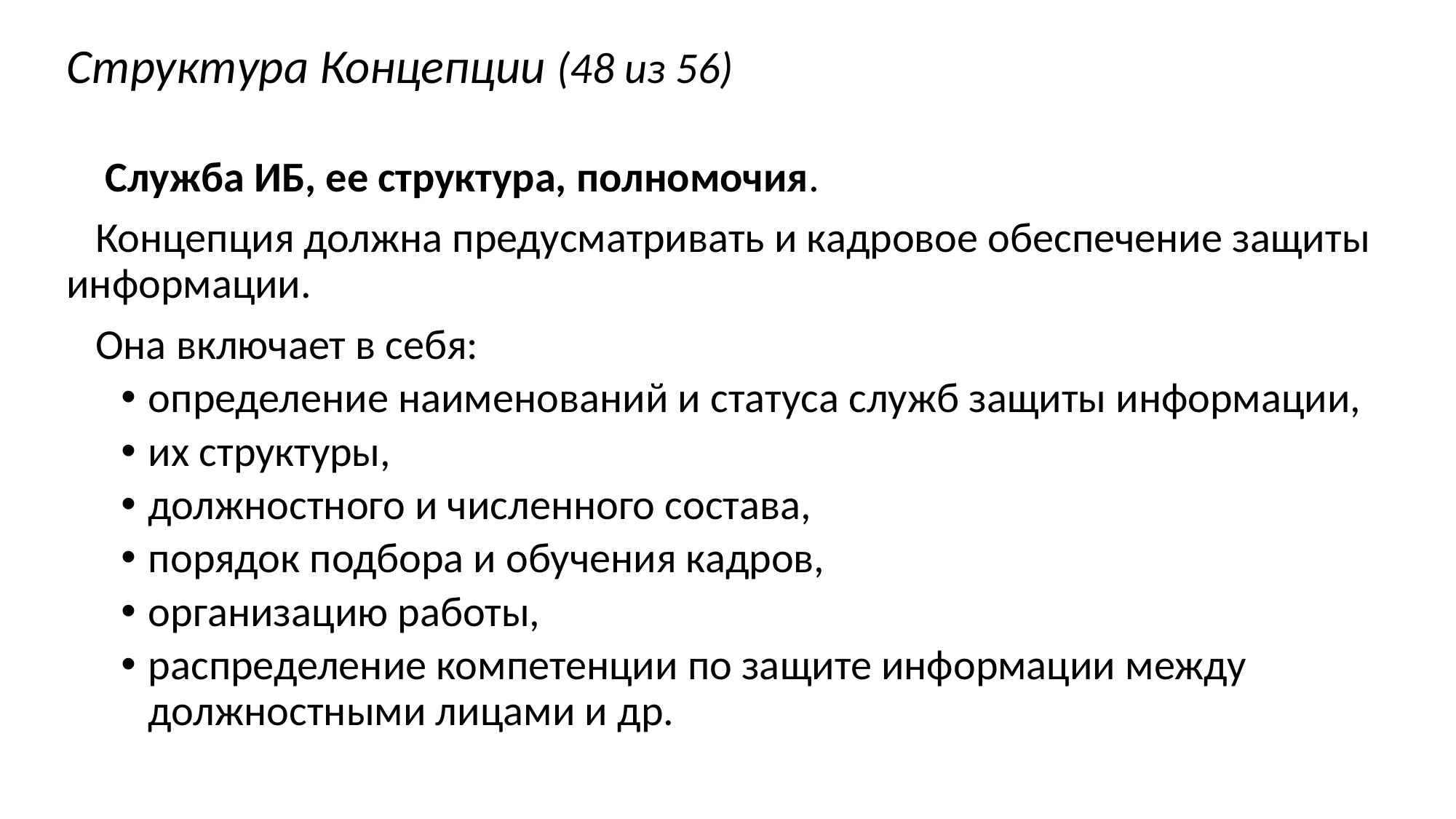

# Структура Концепции (48 из 56)
    Служба ИБ, ее структура, полномочия.
   Концепция должна предусматривать и кадровое обеспечение защиты информации.
   Она включает в себя:
определение наименований и статуса служб защиты информации,
их структуры,
должностного и численного состава,
порядок подбора и обучения кадров,
организацию работы,
распределение компетенции по защите информации между должностными лицами и др.